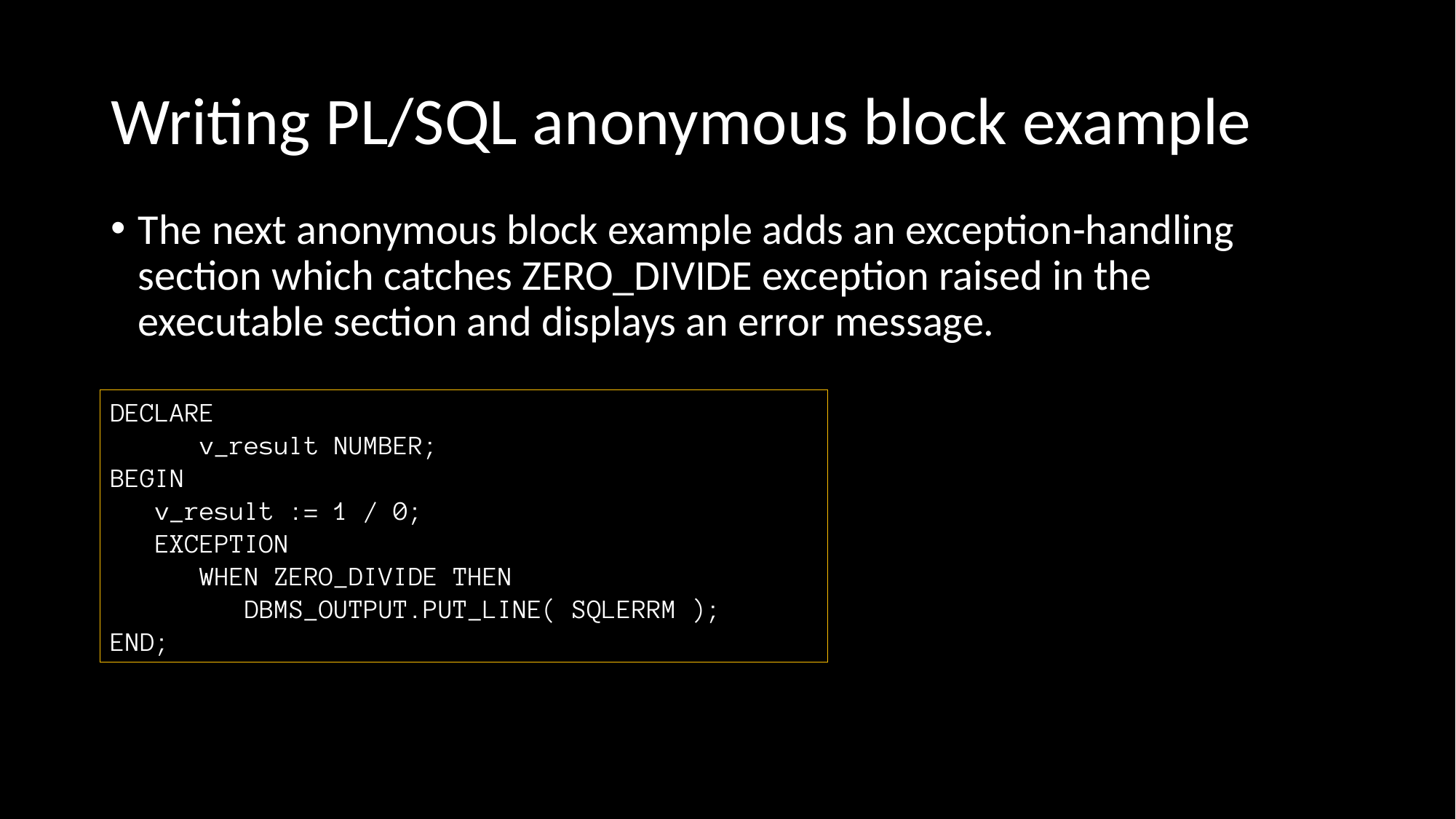

# Writing PL/SQL anonymous block example
The next anonymous block example adds an exception-handling section which catches ZERO_DIVIDE exception raised in the executable section and displays an error message.
DECLARE
      v_result NUMBER;
BEGIN
   v_result := 1 / 0;
   EXCEPTION
      WHEN ZERO_DIVIDE THEN
         DBMS_OUTPUT.PUT_LINE( SQLERRM );
END;